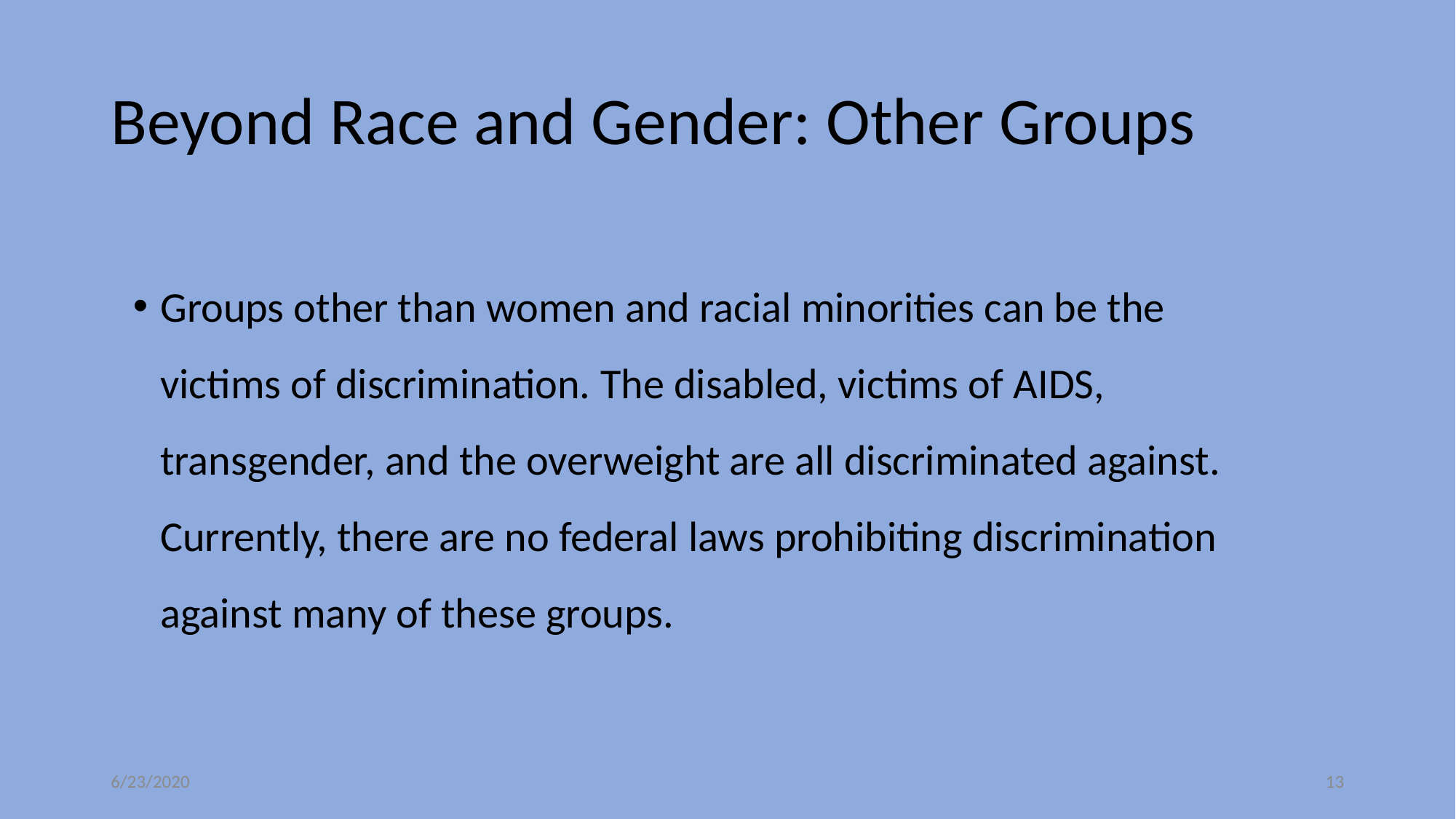

# Beyond Race and Gender: Other Groups
Groups other than women and racial minorities can be the victims of discrimination. The disabled, victims of AIDS, transgender, and the overweight are all discriminated against. Currently, there are no federal laws prohibiting discrimination against many of these groups.

6/23/2020
13